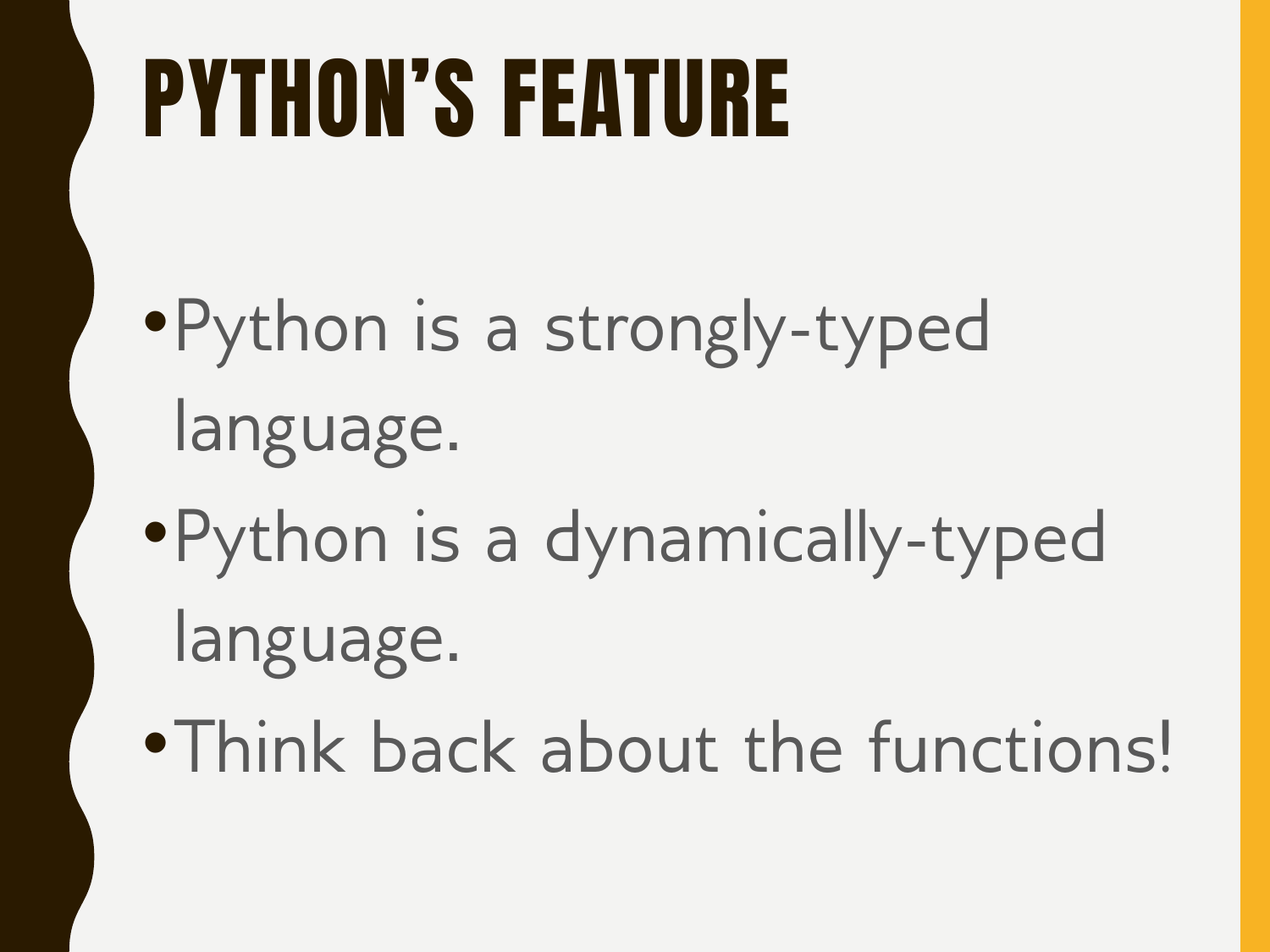

# Python’s feature
Python is a strongly-typed language.
Python is a dynamically-typed language.
Think back about the functions!